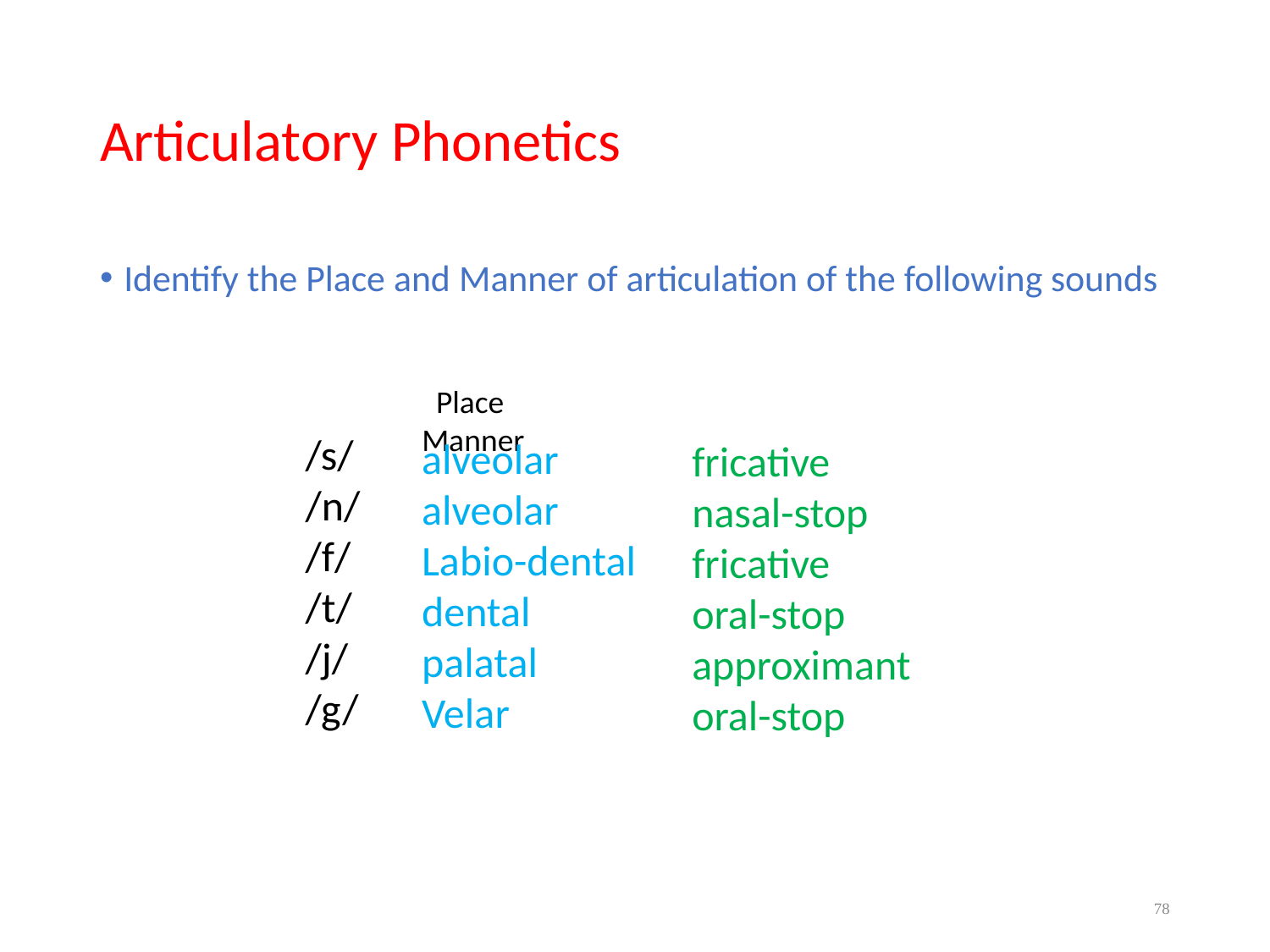

# Articulatory Phonetics
Identify the Place and Manner of articulation of the following sounds
  Place		  	Manner
/s/
/n/
/f/
/t/
/j/
/g/
alveolar
alveolar
Labio-dental
dental
palatal
Velar
fricative
nasal-stop
fricative
oral-stop
approximant
oral-stop
78